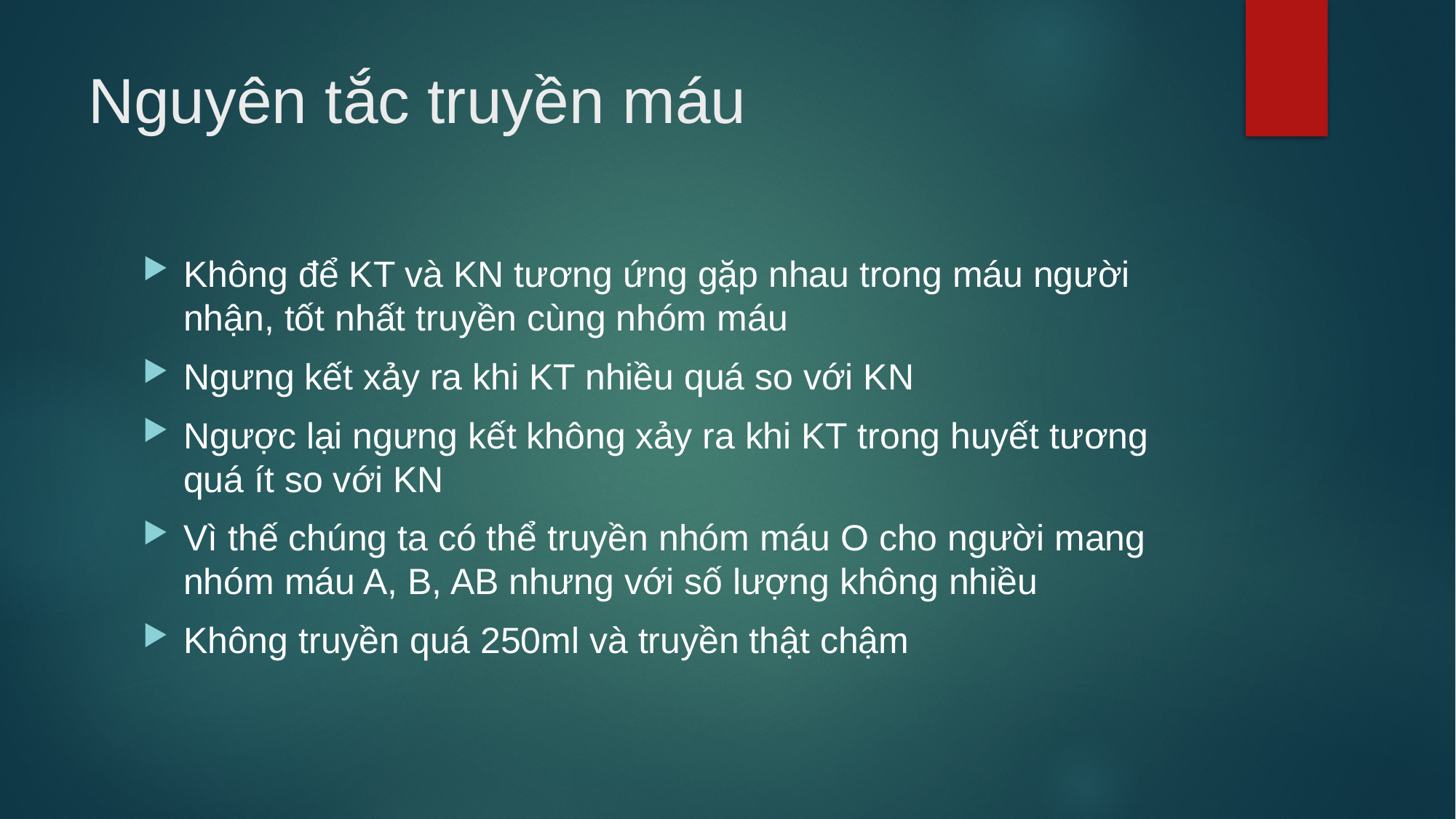

# Nguyên tắc truyền máu
Không để KT và KN tương ứng gặp nhau trong máu người nhận, tốt nhất truyền cùng nhóm máu
Ngưng kết xảy ra khi KT nhiều quá so với KN
Ngược lại ngưng kết không xảy ra khi KT trong huyết tương quá ít so với KN
Vì thế chúng ta có thể truyền nhóm máu O cho người mang nhóm máu A, B, AB nhưng với số lượng không nhiều
Không truyền quá 250ml và truyền thật chậm